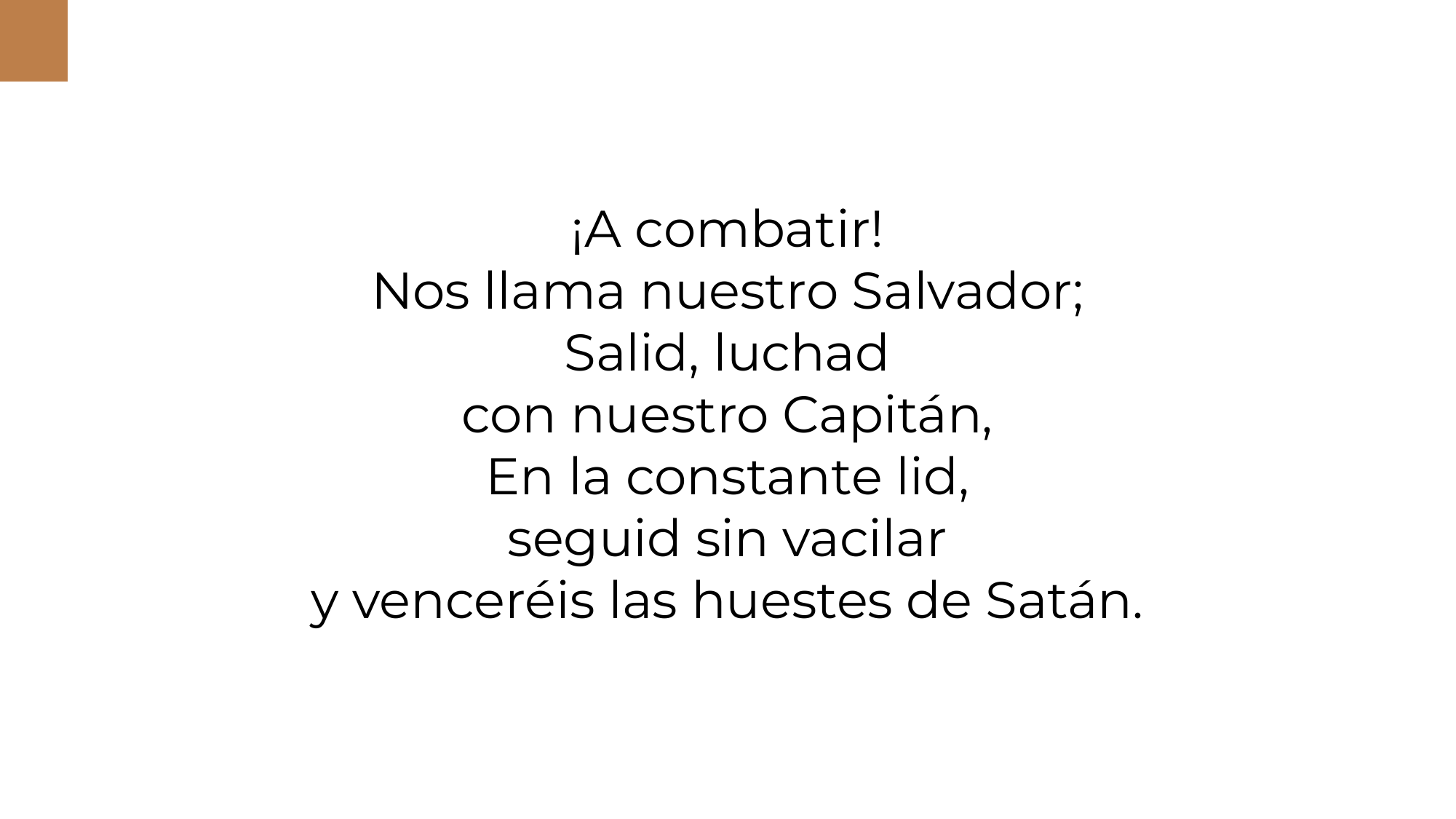

¡A combatir!
Nos llama nuestro Salvador;
Salid, luchad
con nuestro Capitán,
En la constante lid,
seguid sin vacilar
y venceréis las huestes de Satán.